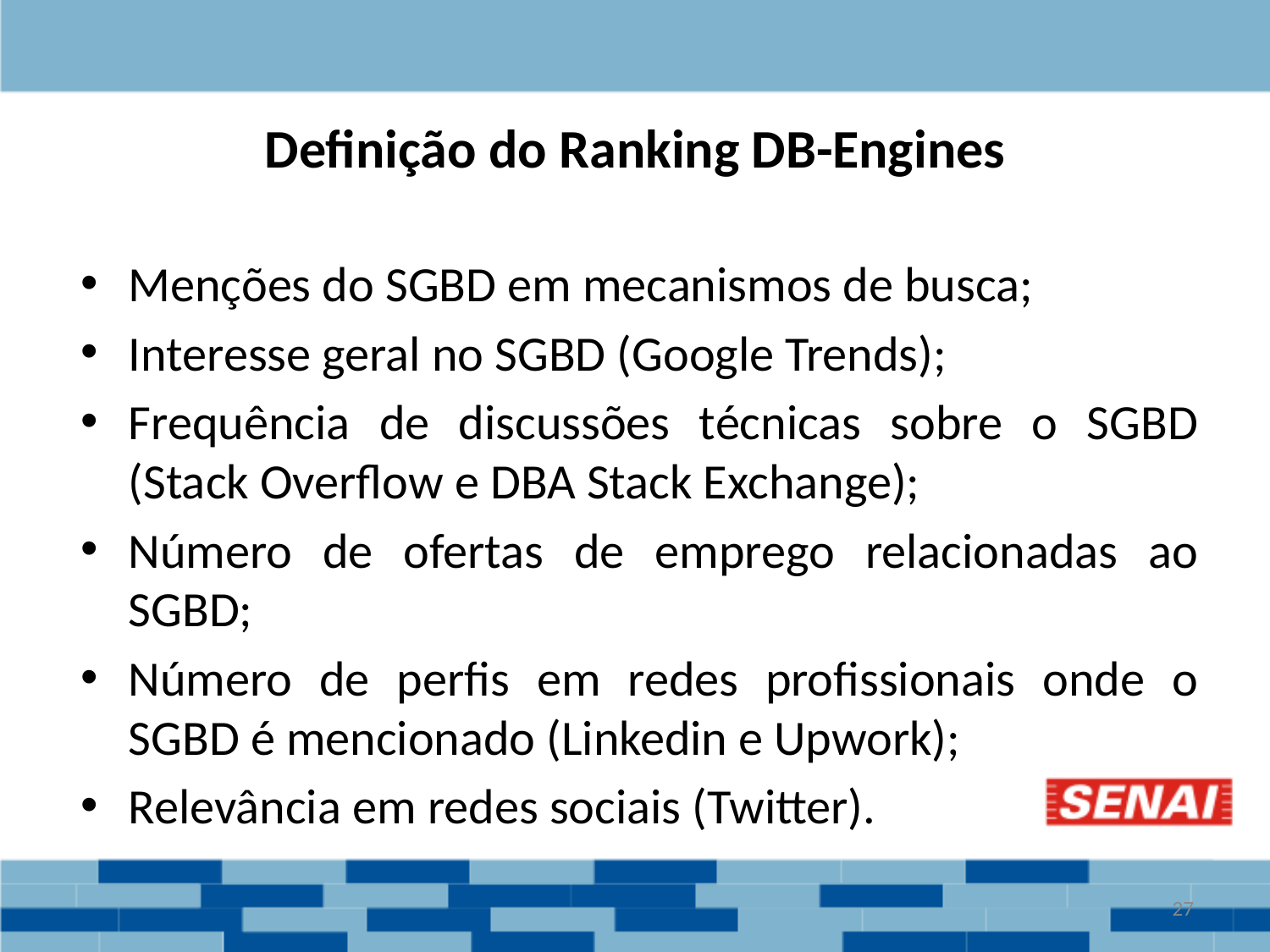

# Definição do Ranking DB-Engines
Menções do SGBD em mecanismos de busca;
Interesse geral no SGBD (Google Trends);
Frequência de discussões técnicas sobre o SGBD (Stack Overflow e DBA Stack Exchange);
Número de ofertas de emprego relacionadas ao SGBD;
Número de perfis em redes profissionais onde o SGBD é mencionado (Linkedin e Upwork);
Relevância em redes sociais (Twitter).

27